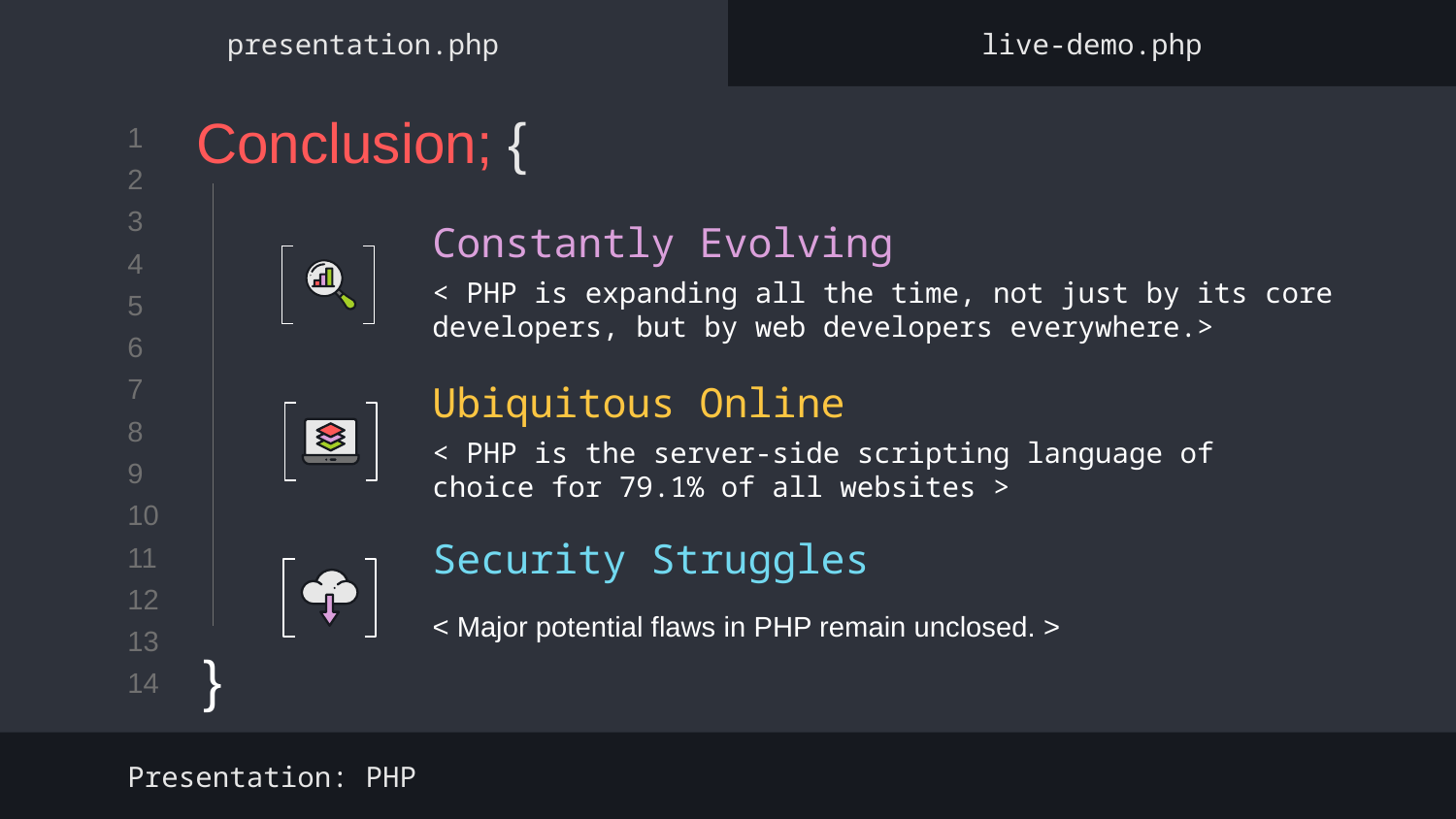

presentation.php
live-demo.php
# Conclusion; {
}
Constantly Evolving

< PHP is expanding all the time, not just by its core developers, but by web developers everywhere.>
Ubiquitous Online

< PHP is the server-side scripting language of choice for 79.1% of all websites >
Security Struggles

< Major potential flaws in PHP remain unclosed. >
Presentation: PHP